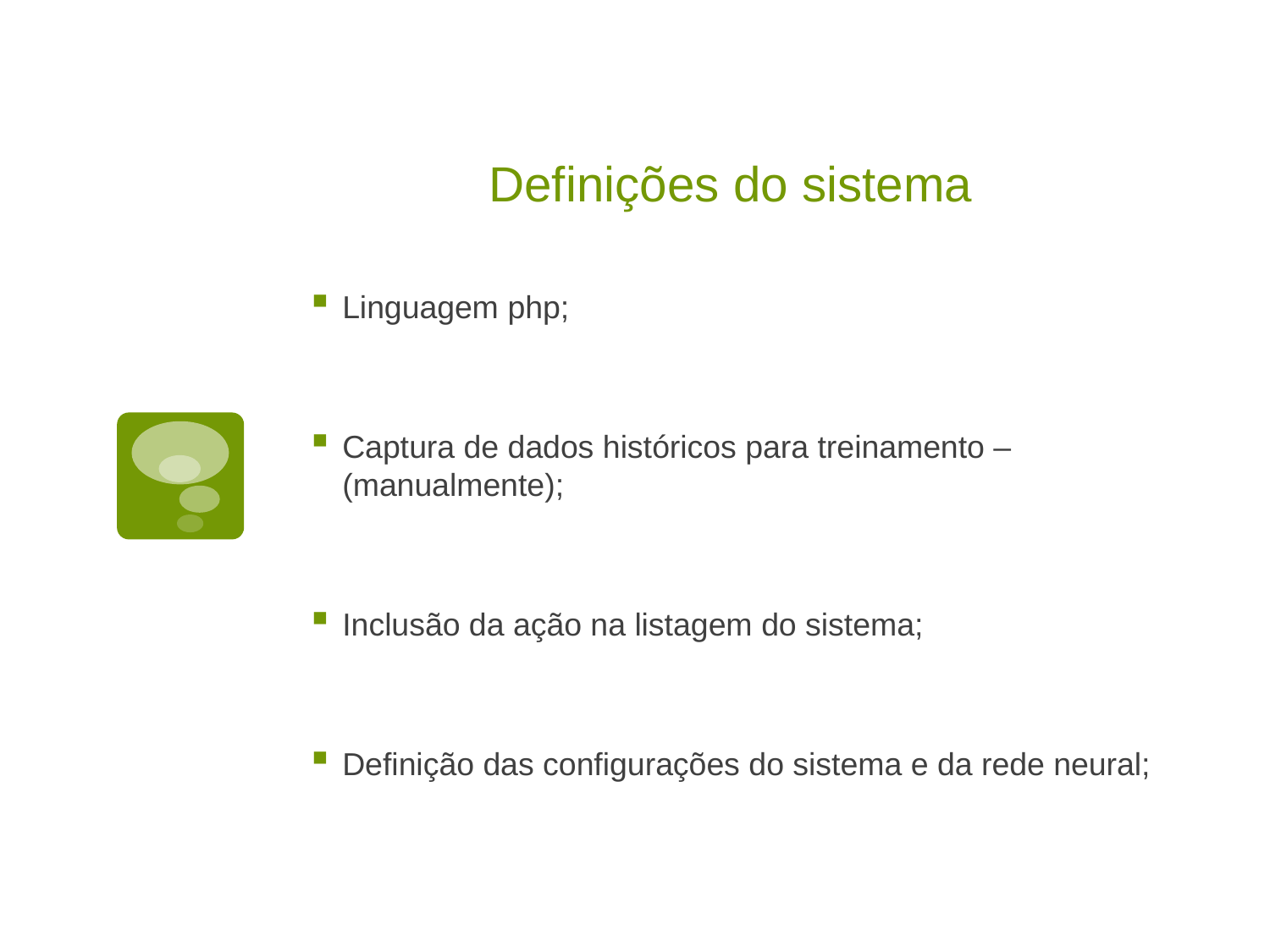

# Definições do sistema
Linguagem php;

Captura de dados históricos para treinamento – (manualmente);

Inclusão da ação na listagem do sistema;

Definição das configurações do sistema e da rede neural;